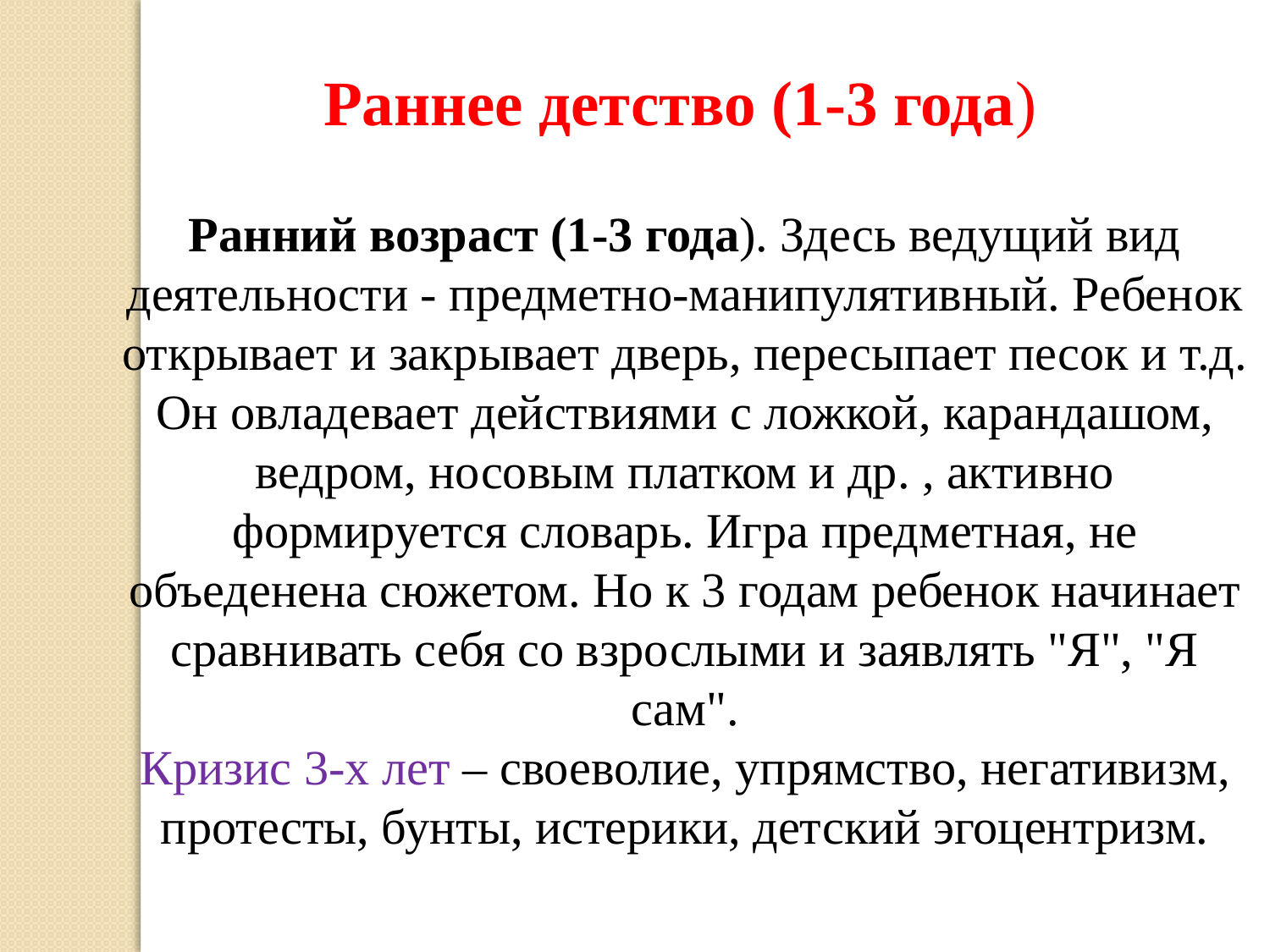

Раннее детство (1-3 года)
Ранний возраст (1-3 года). Здесь ведущий вид деятельности - предметно-манипулятивный. Ребенок открывает и закрывает дверь, пересыпает песок и т.д. Он овладевает действиями с ложкой, карандашом, ведром, носовым платком и др. , активно формируется словарь. Игра предметная, не объеденена сюжетом. Но к 3 годам ребенок начинает сравнивать себя со взрослыми и заявлять "Я", "Я сам".
Кризис 3-х лет – своеволие, упрямство, негативизм, протесты, бунты, истерики, детский эгоцентризм.